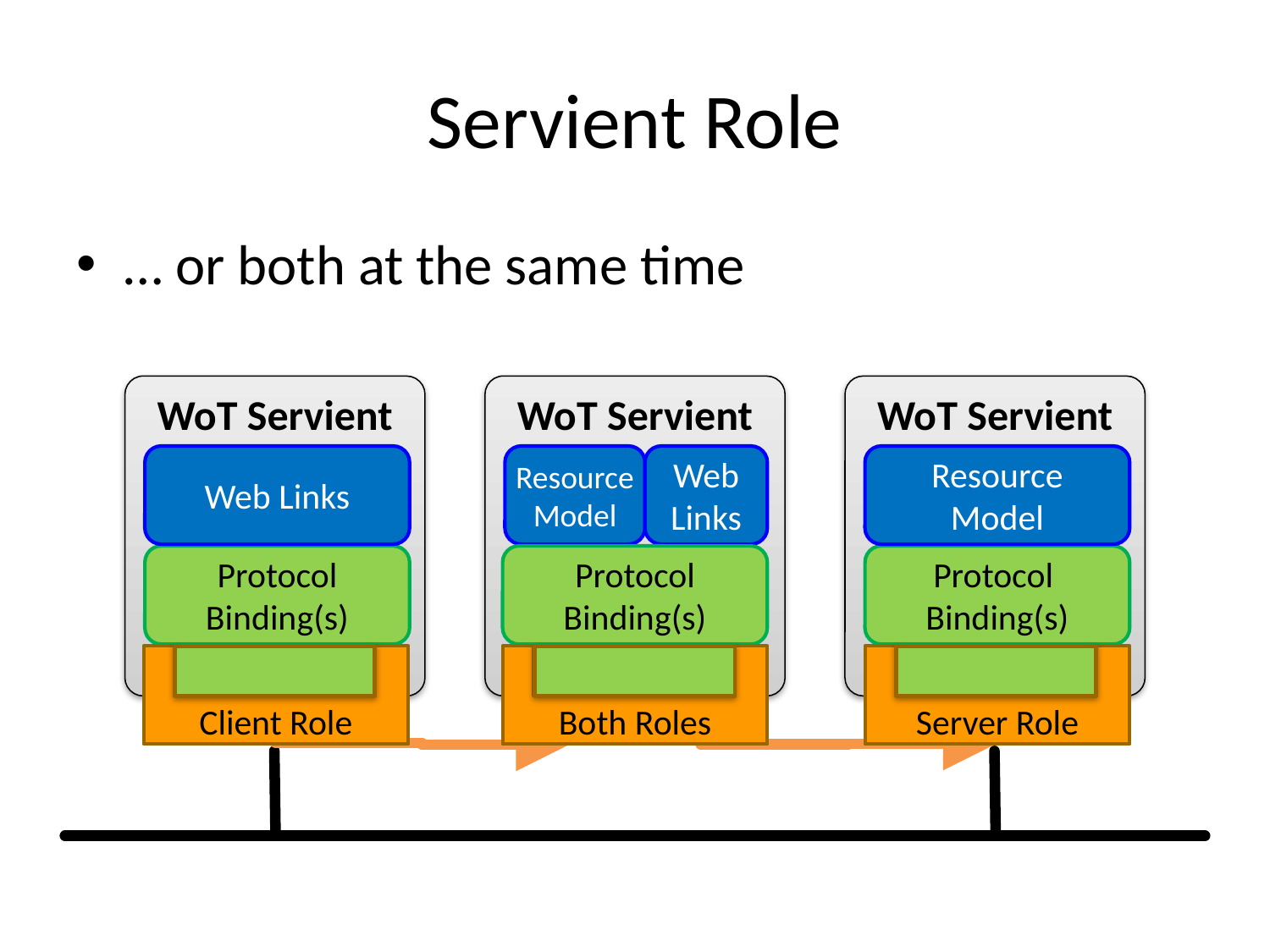

# Servient Role
… or both at the same time
WoT Servient
WoT Servient
WoT Servient
Web Links
Resource
Model
Web
Links
Resource
Model
Protocol
Binding(s)
Protocol
Binding(s)
Protocol
Binding(s)
Client Role

Both Roles

Server Role